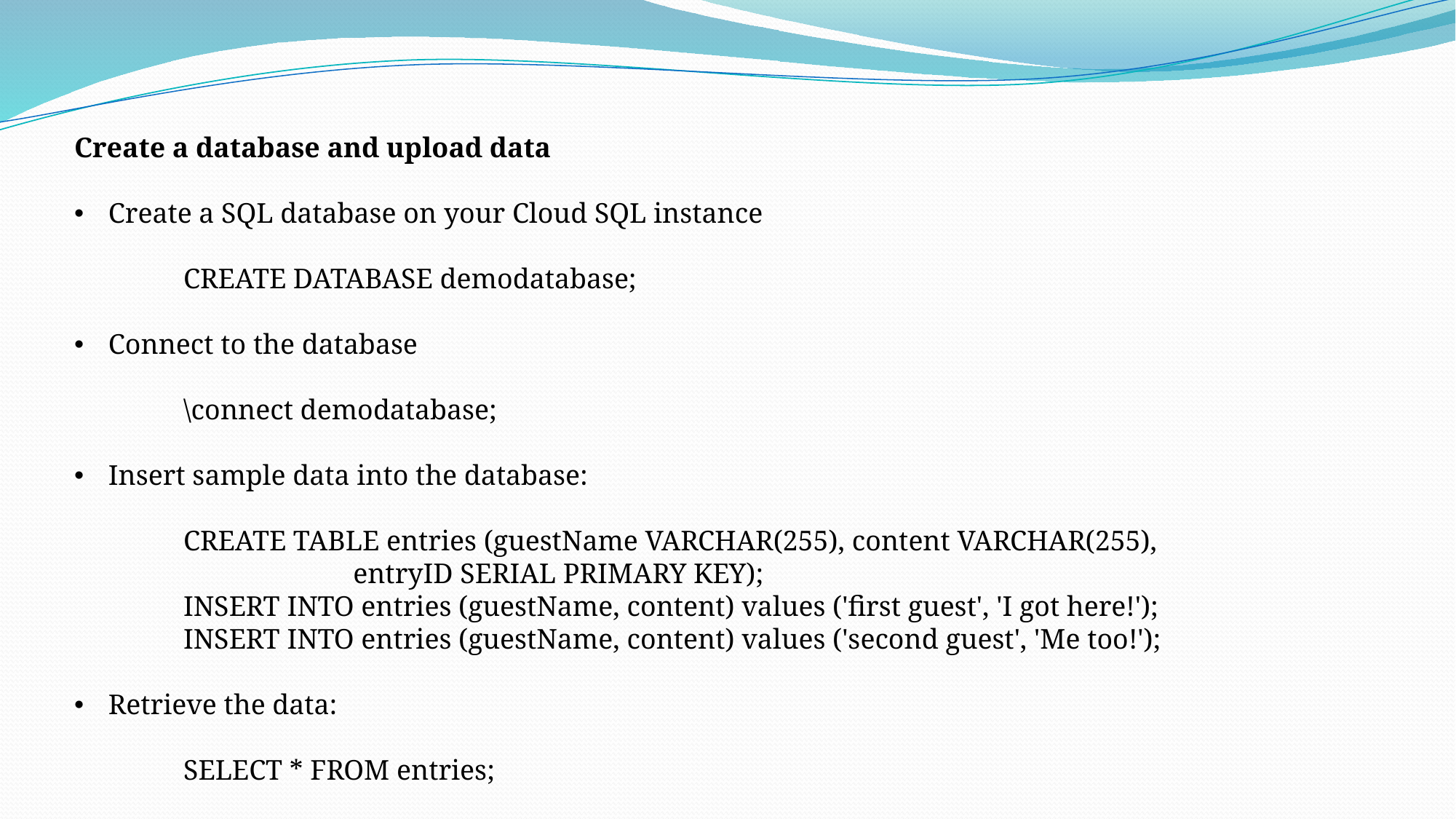

Create a database and upload data

Create a SQL database on your Cloud SQL instance

CREATE DATABASE demodatabase;

Connect to the database

\connect demodatabase;

Insert sample data into the database:

CREATE TABLE entries (guestName VARCHAR(255), content VARCHAR(255),
                        entryID SERIAL PRIMARY KEY);
INSERT INTO entries (guestName, content) values ('first guest', 'I got here!');
INSERT INTO entries (guestName, content) values ('second guest', 'Me too!');
Retrieve the data:

SELECT * FROM entries;